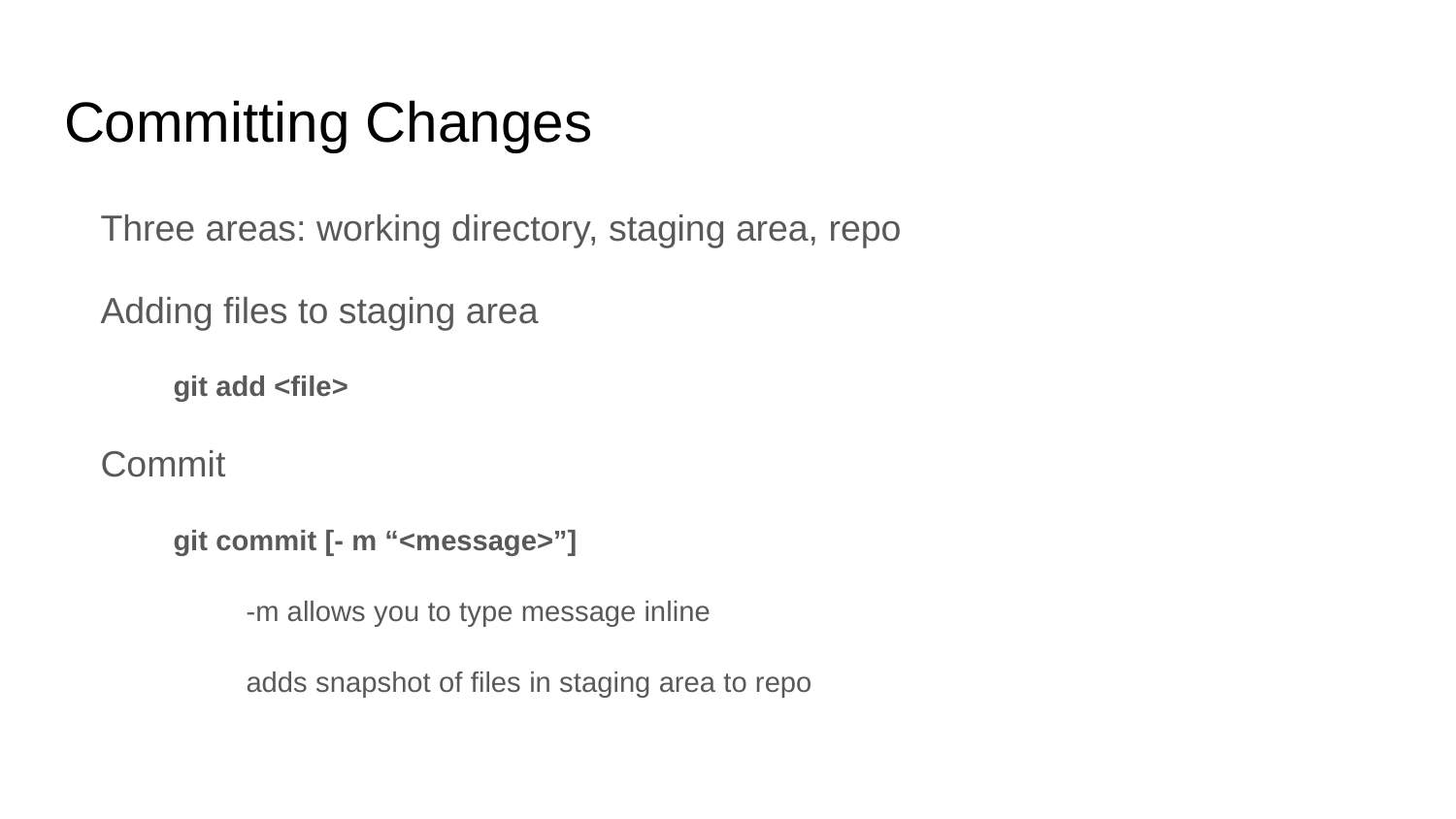

# Committing Changes
Three areas: working directory, staging area, repo
Adding files to staging area
git add <file>
Commit
git commit [- m “<message>”]
-m allows you to type message inline
adds snapshot of files in staging area to repo